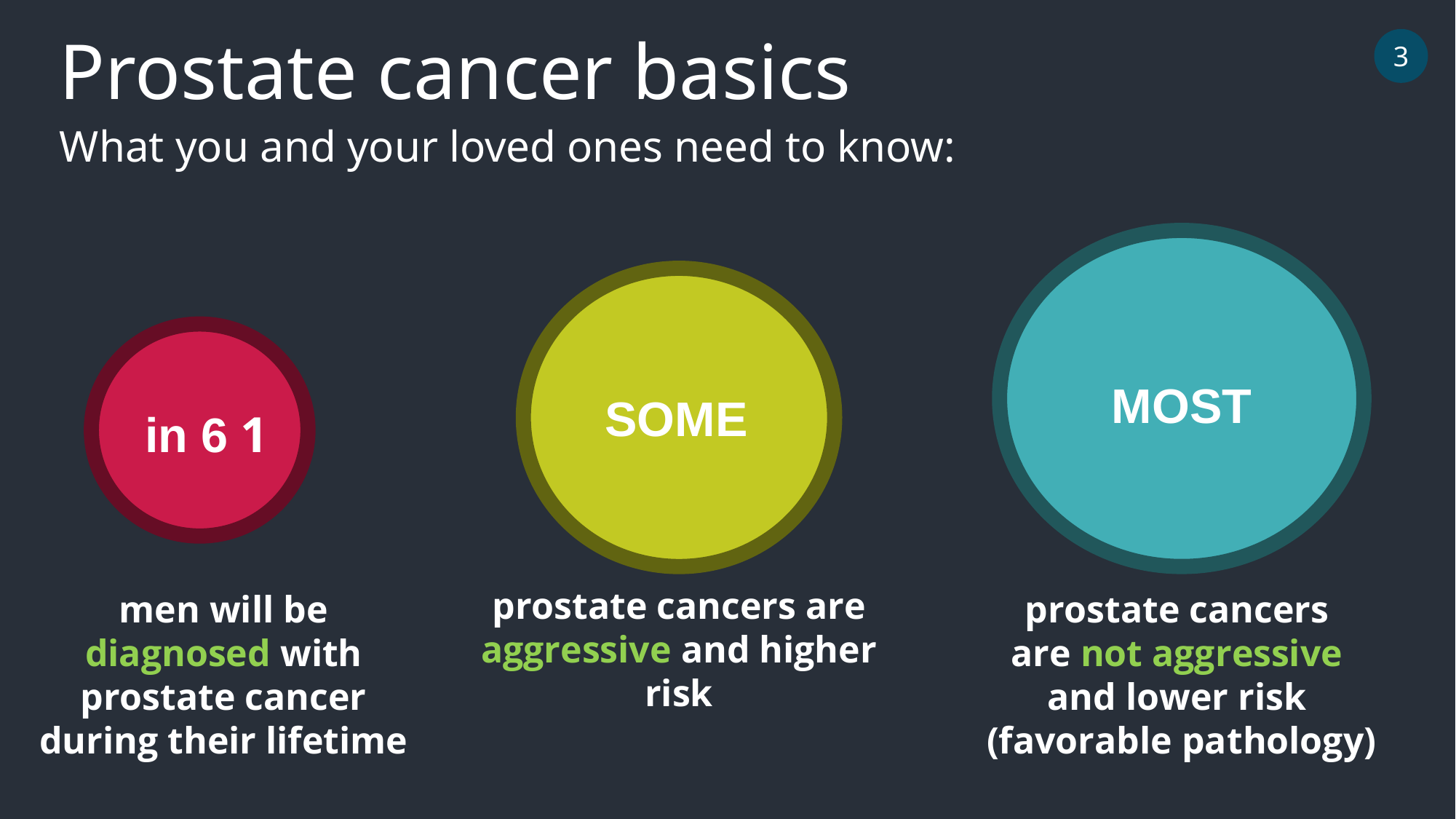

Prostate cancer basics

What you and your loved ones need to know:

3

MOST
SOME
1 in 6
prostate cancers are aggressive and higher risk

prostate cancers
are not aggressive
and lower risk
(favorable pathology)

men will be diagnosed with prostate cancer during their lifetime